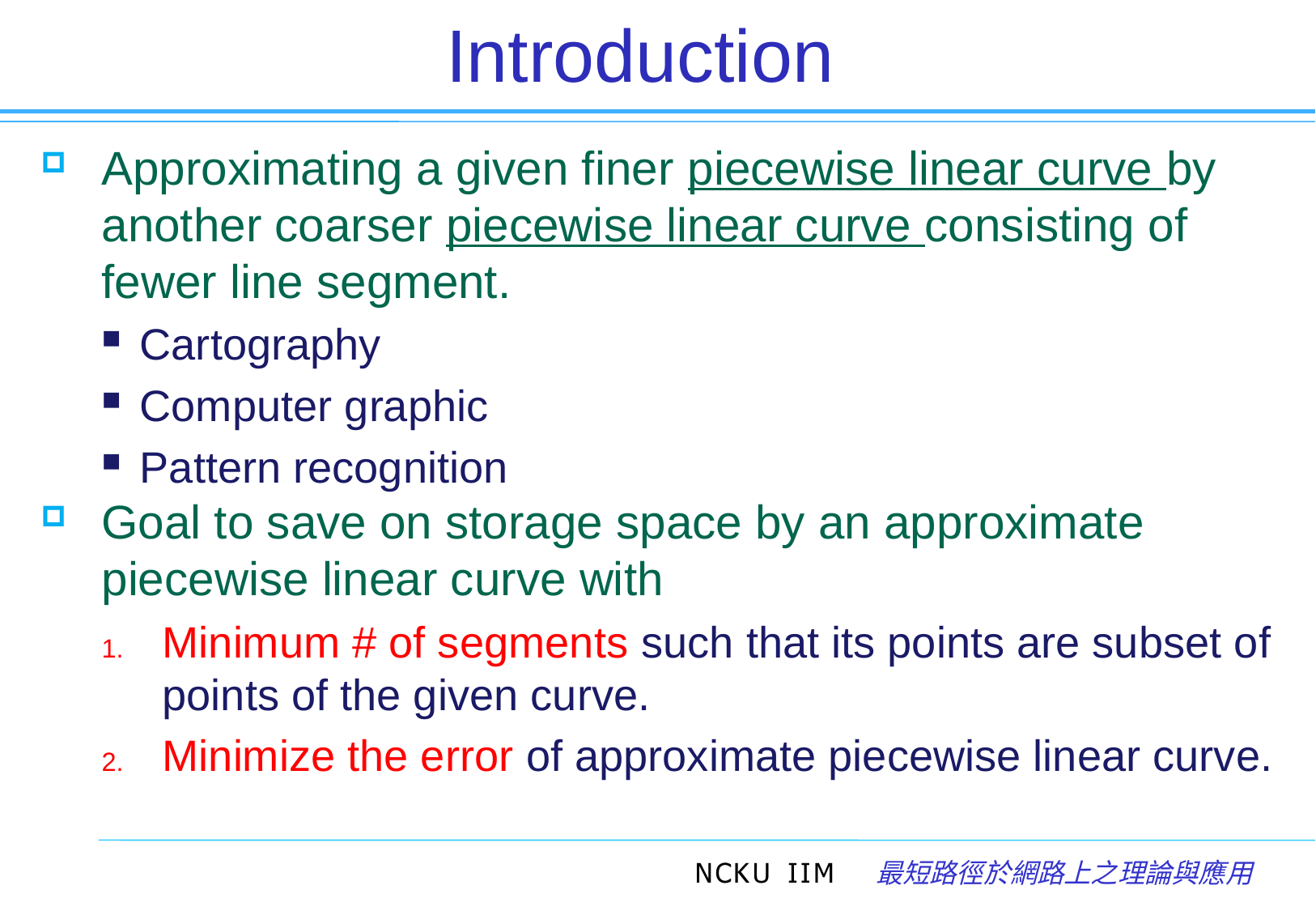

# Introduction
Approximating a given finer piecewise linear curve by another coarser piecewise linear curve consisting of fewer line segment.
Cartography
Computer graphic
Pattern recognition
Goal to save on storage space by an approximate piecewise linear curve with
Minimum # of segments such that its points are subset of points of the given curve.
Minimize the error of approximate piecewise linear curve.